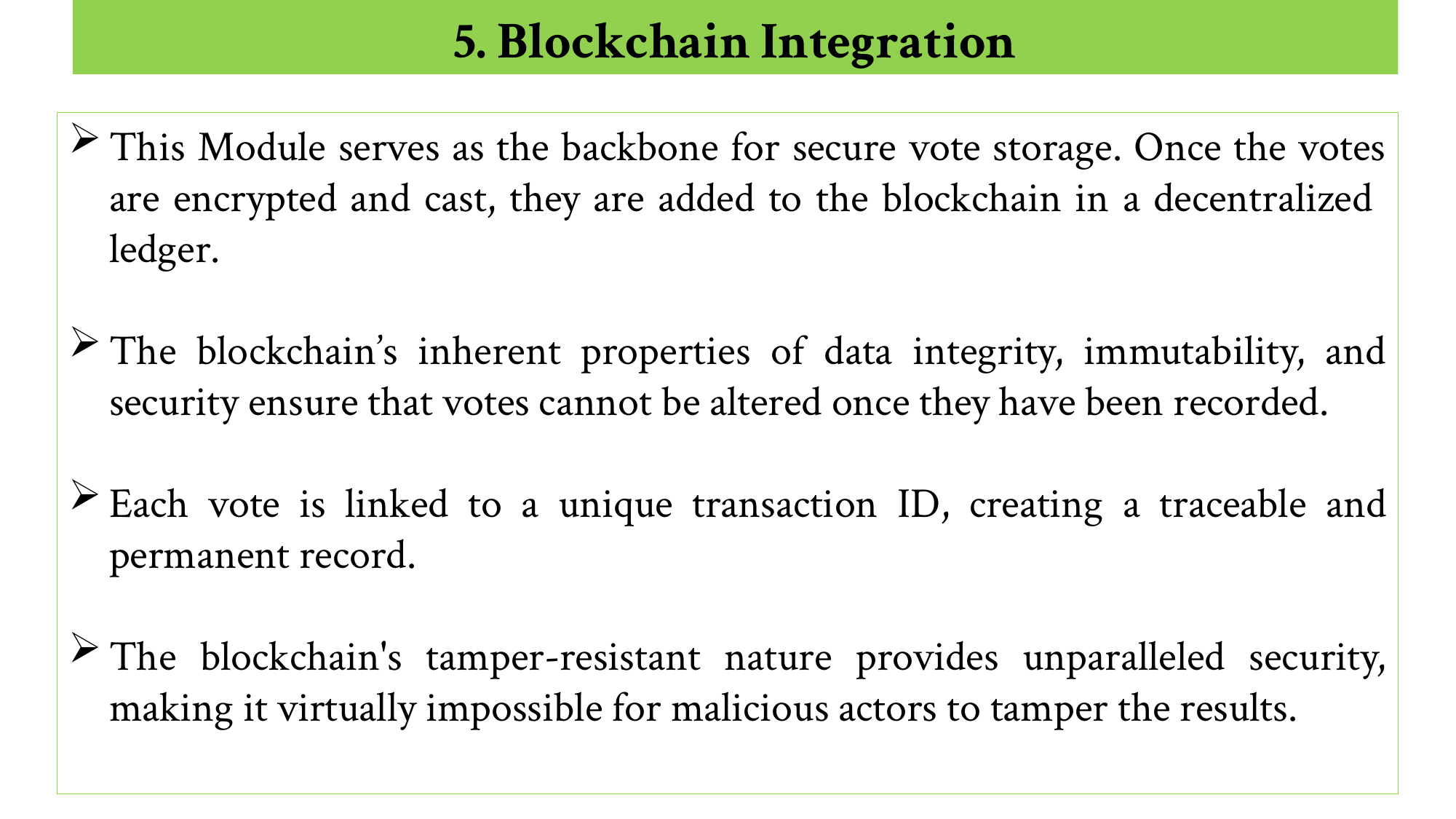

# 5. Blockchain Integration
This Module serves as the backbone for secure vote storage. Once the votes are encrypted and cast, they are added to the blockchain in a decentralized  ledger.

The blockchain’s inherent properties of data integrity, immutability, and security ensure that votes cannot be altered once they have been recorded.

Each vote is linked to a unique transaction ID, creating a traceable and permanent record.

The blockchain's tamper-resistant nature provides unparalleled security, making it virtually impossible for malicious actors to tamper the results.